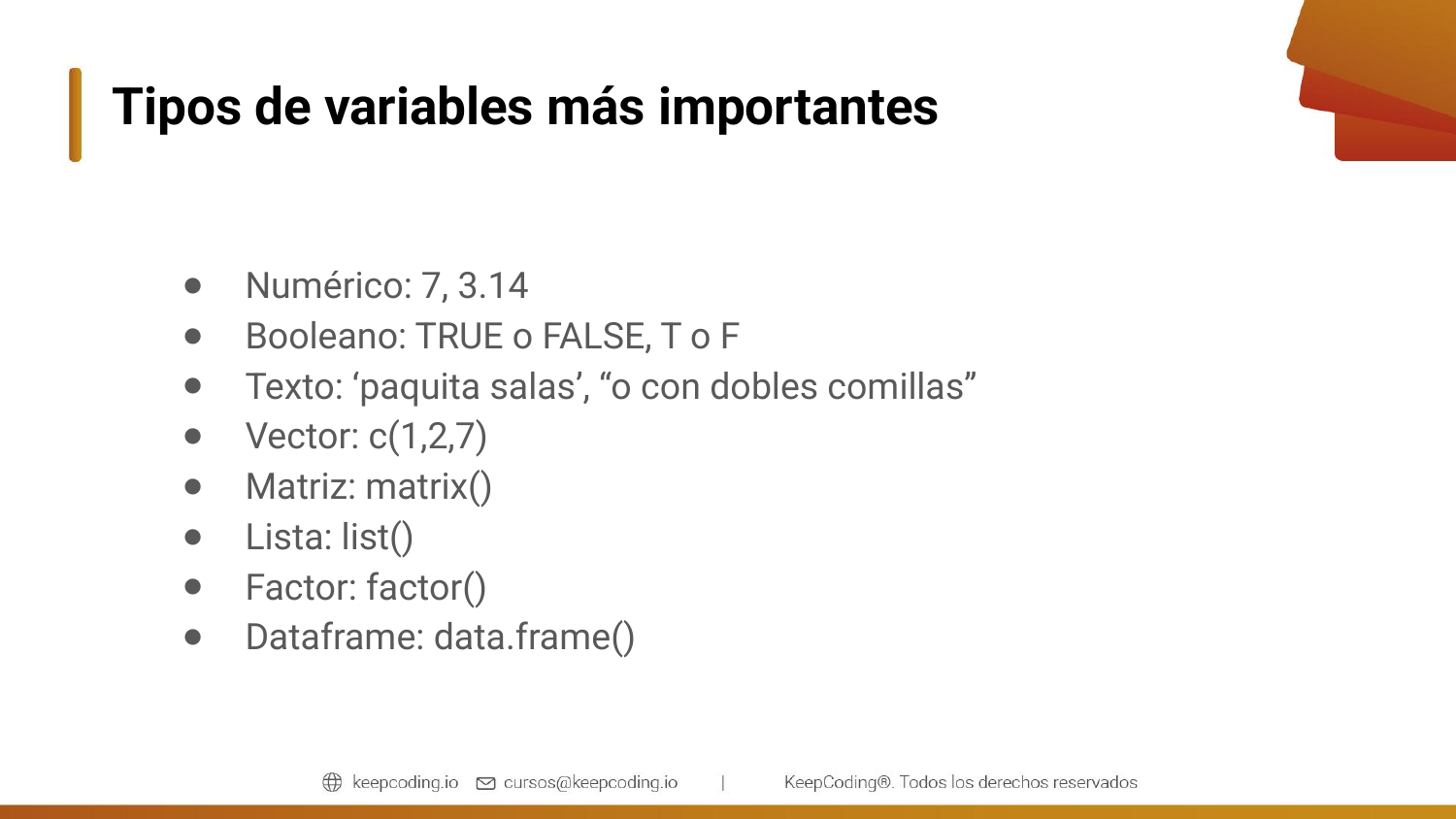

Tipos de variables más importantes
 Numérico: 7, 3.14
 Booleano: TRUE o FALSE, T o F
 Texto: ‘paquita salas’, “o con dobles comillas”
 Vector: c(1,2,7)
 Matriz: matrix()
 Lista: list()
 Factor: factor()
 Dataframe: data.frame()